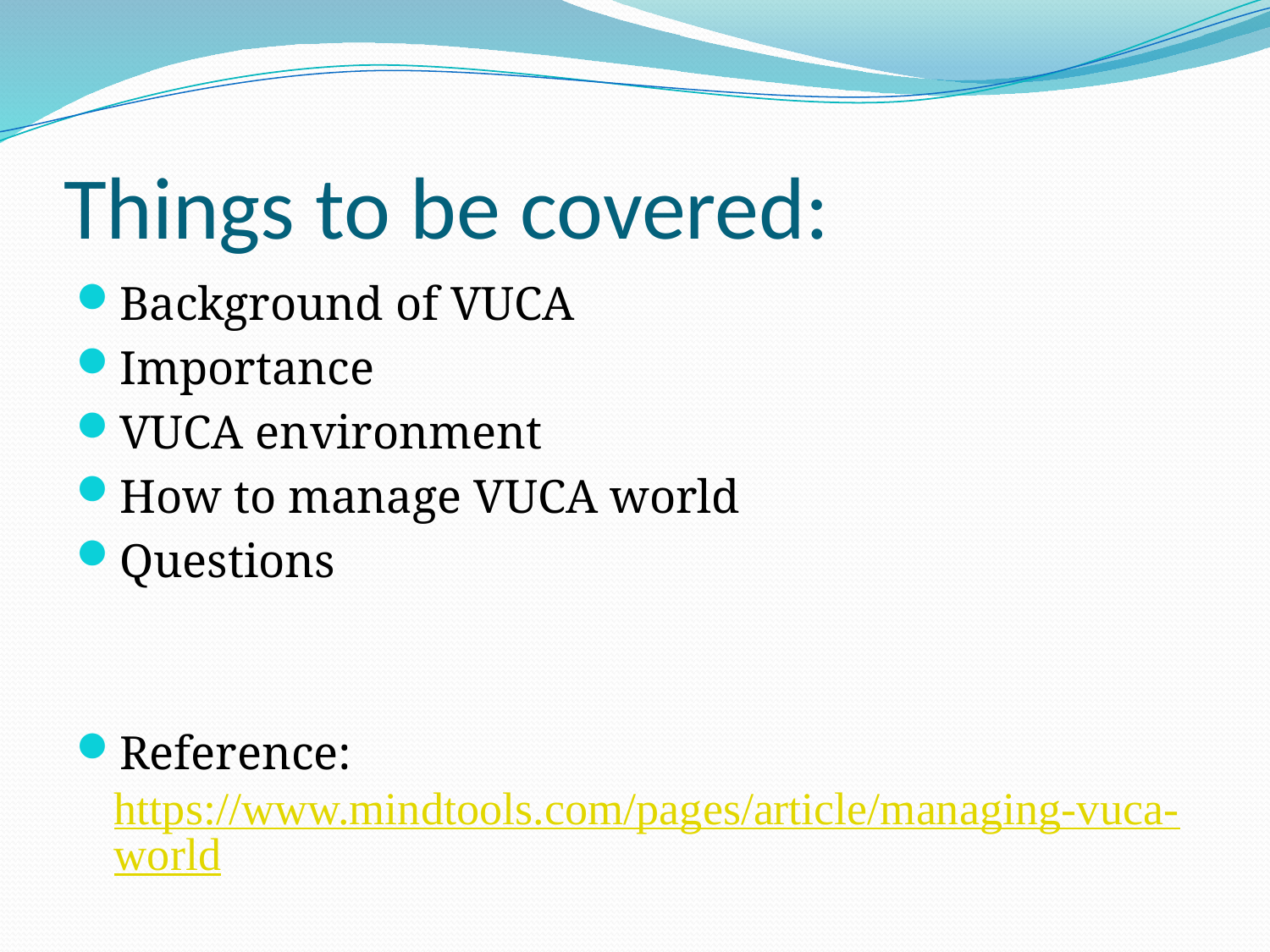

# Things to be covered:
Background of VUCA
Importance
VUCA environment
How to manage VUCA world
Questions

Reference:https://www.mindtools.com/pages/article/managing-vuca-world